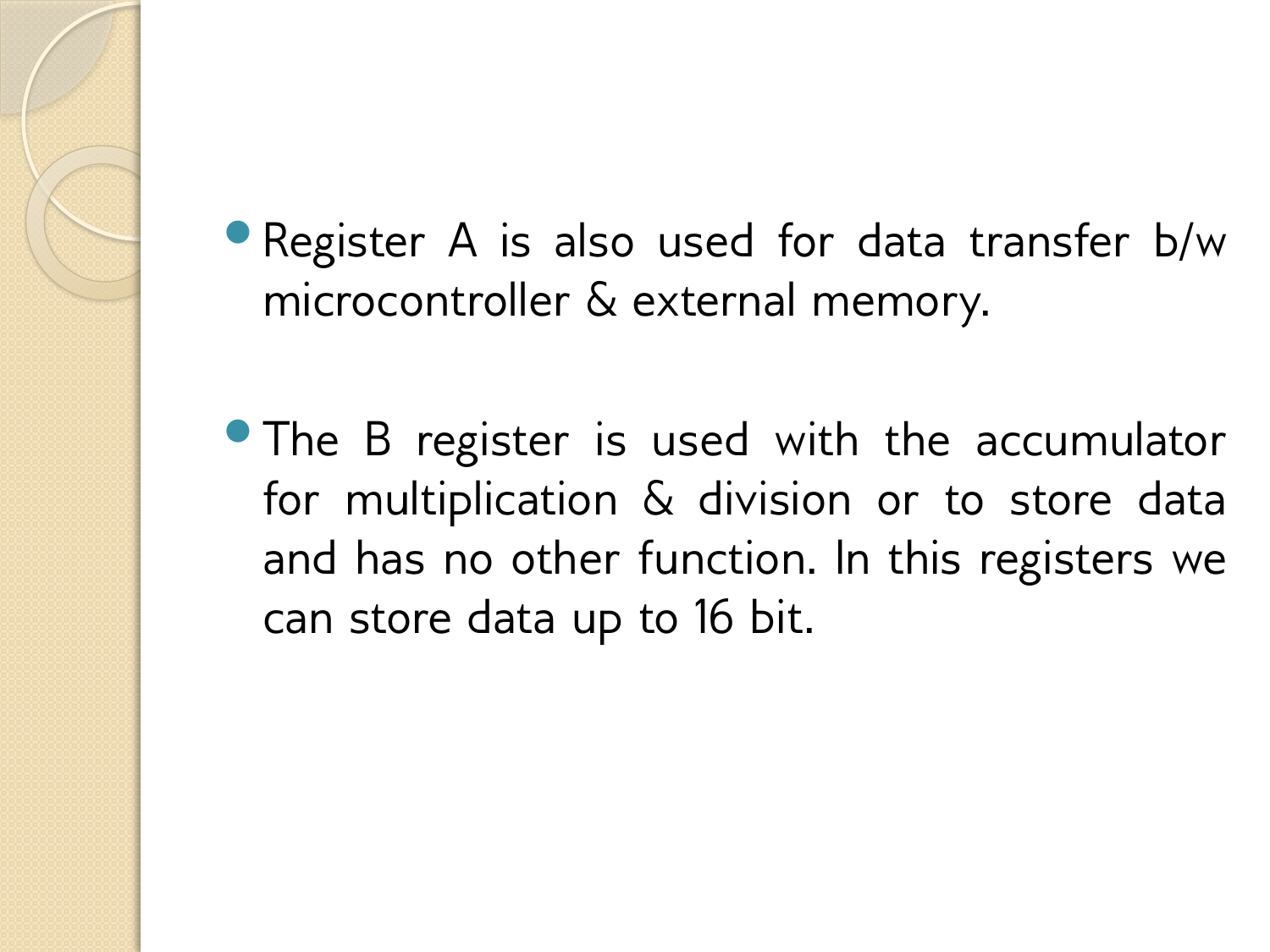

Register A is also used for data transfer b/w microcontroller & external memory.

The B register is used with the accumulator for multiplication & division or to store data and has no other function. In this registers we can store data up to 16 bit.